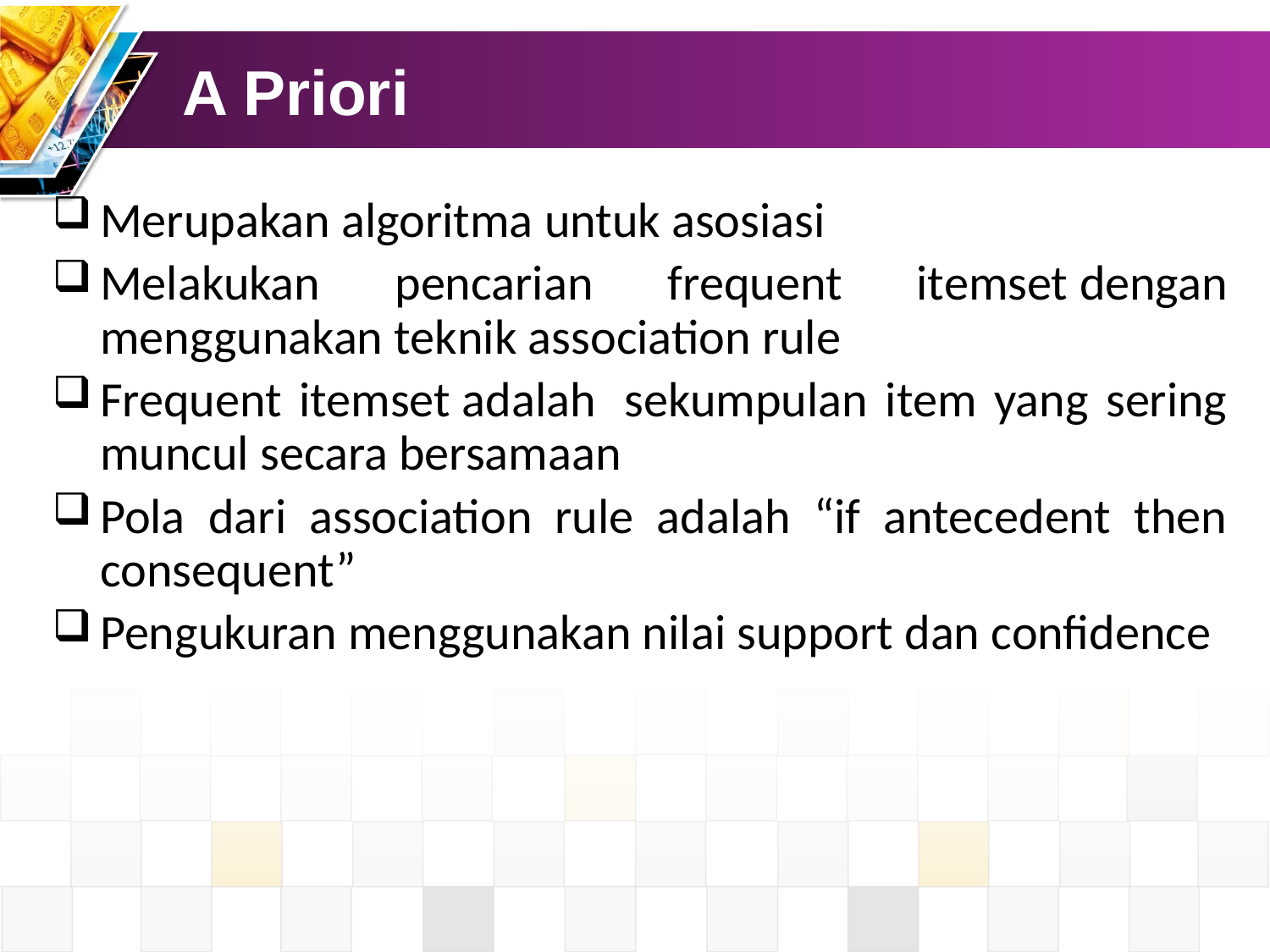

# A Priori
Merupakan algoritma untuk asosiasi
Melakukan pencarian frequent itemset dengan menggunakan teknik association rule
Frequent itemset adalah  sekumpulan item yang sering muncul secara bersamaan
Pola dari association rule adalah “if antecedent then consequent”
Pengukuran menggunakan nilai support dan confidence